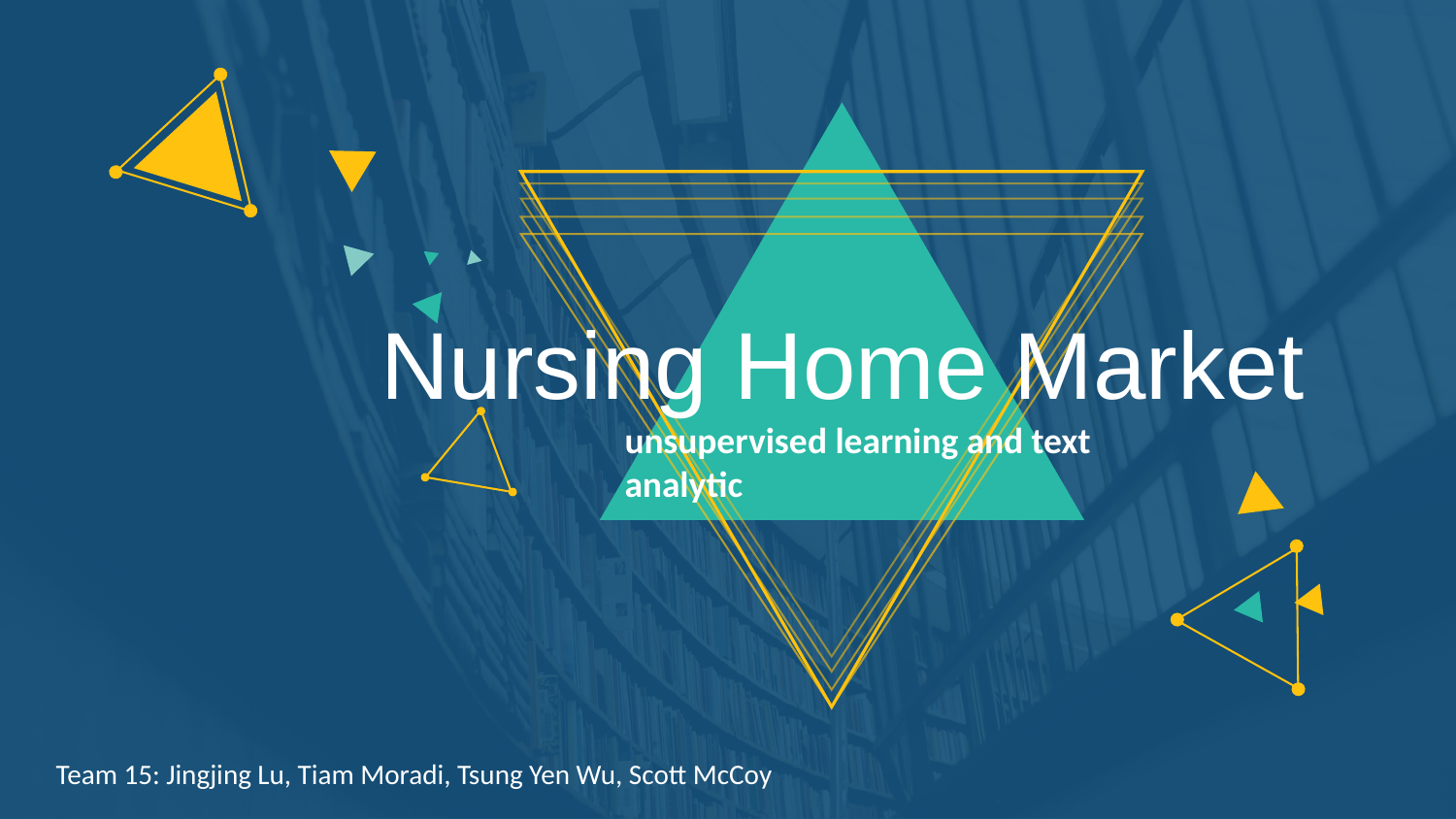

Nursing Home Market
unsupervised learning and text analytic

Team 15: Jingjing Lu, Tiam Moradi, Tsung Yen Wu, Scott McCoy